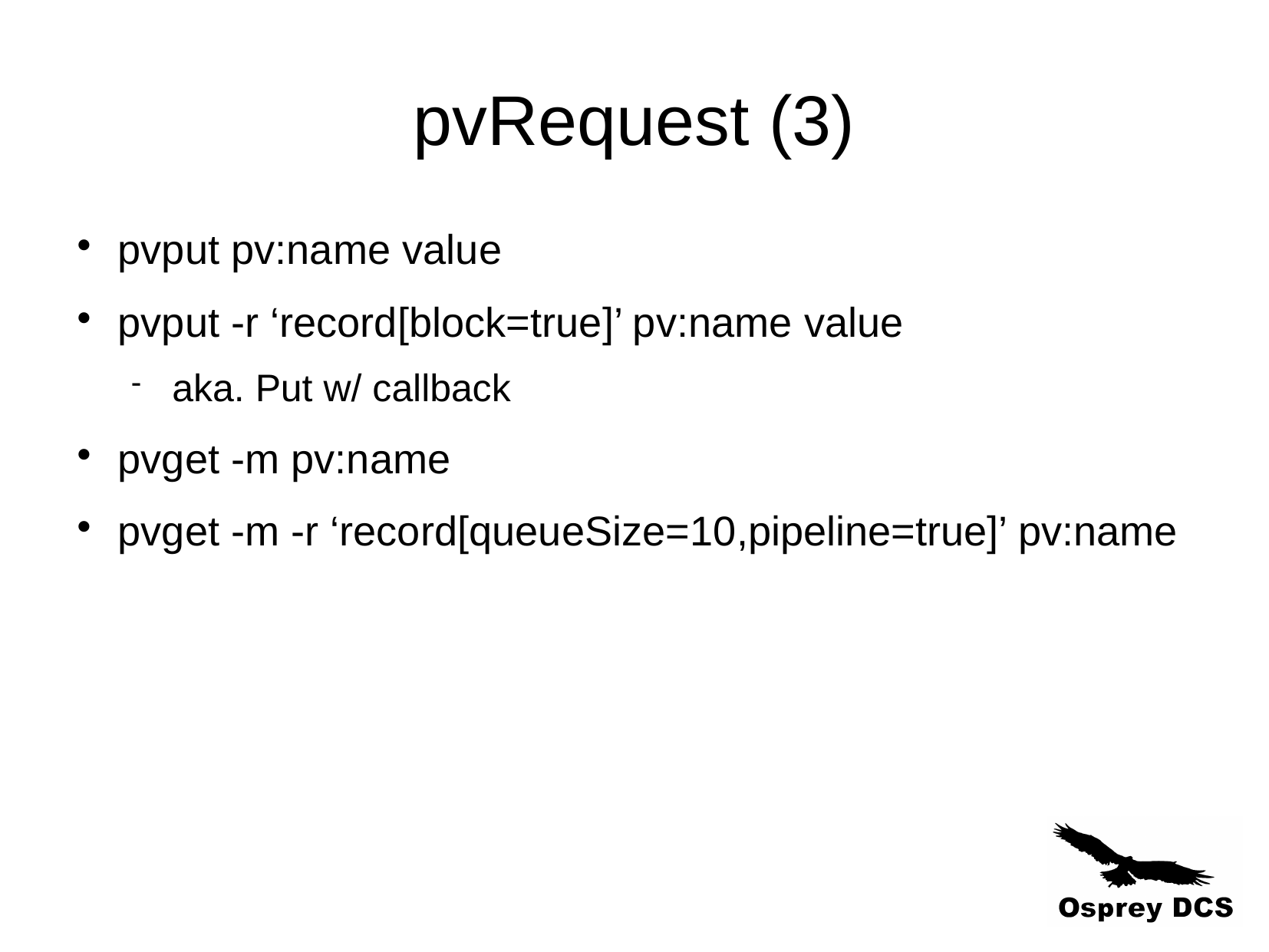

pvRequest (3)
pvput pv:name value
pvput -r ‘record[block=true]’ pv:name value
aka. Put w/ callback
pvget -m pv:name
pvget -m -r ‘record[queueSize=10,pipeline=true]’ pv:name